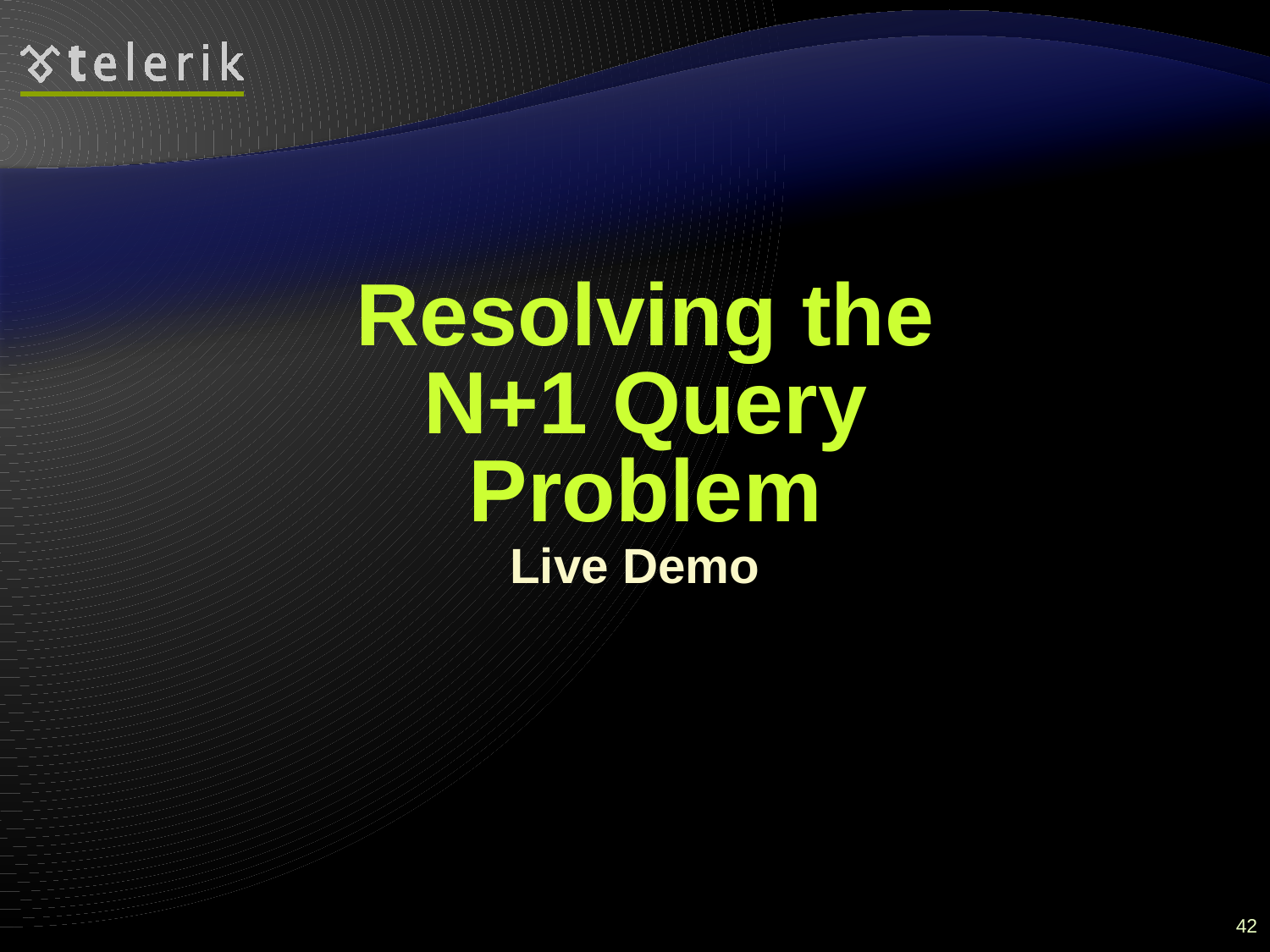

# Resolving the N+1 Query Problem
Live Demo
42